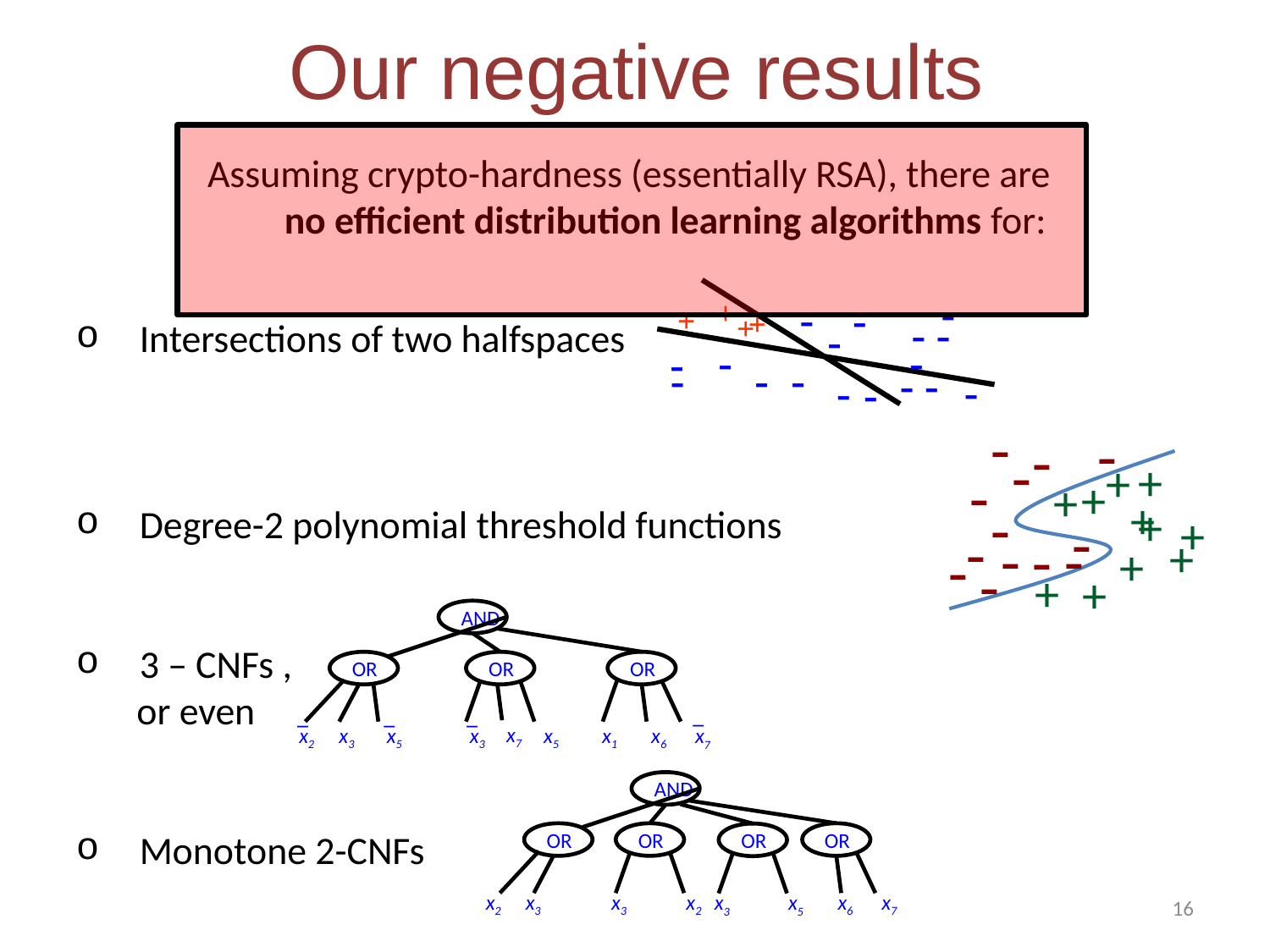

# Our negative results

Assuming crypto-hardness (essentially RSA), there are
no efficient distribution learning algorithms for:

-
-
+
-
+
+
- -
+
Intersections of two halfspaces

Degree-2 polynomial threshold functions

3 – CNFs ,
       or even

Monotone 2-CNFs
-

-
-
-
-
-
-
- -
-
-
-
-

-
-
-
+
+
-
+
+
-
+
+
-
+
-
-
-
-
+
-
+
-
+
+
AND
OR
OR
OR

_
_
_
_
x7
x2
x3
x5
x3
x5
x1
x6
x7
AND
OR
OR
OR
OR

16
x2
x3
x3
x2
x6
x7
x3
x5